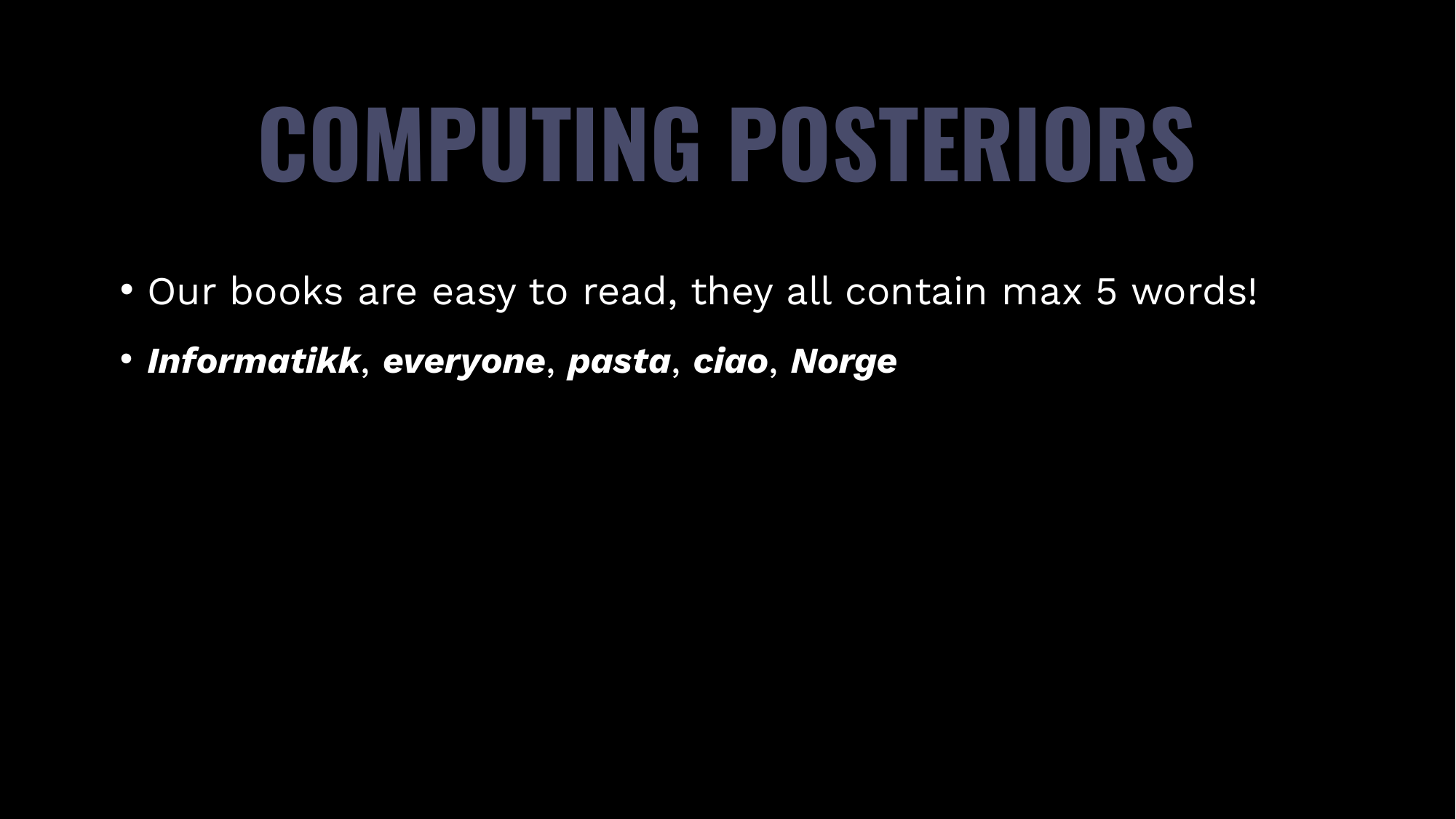

# Computing posteriors
Our books are easy to read, they all contain max 5 words!
Informatikk, everyone, pasta, ciao, Norge